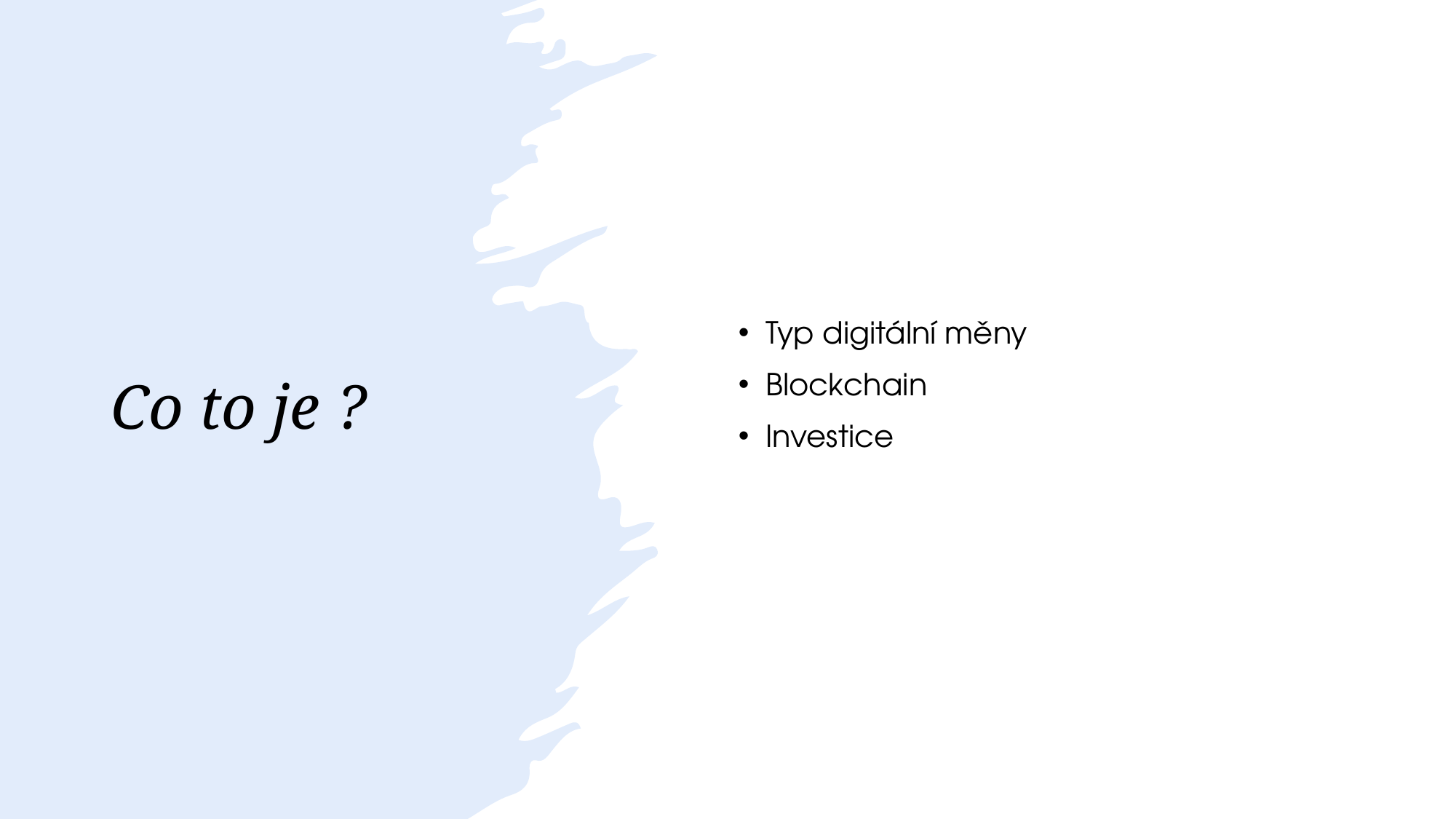

# Co to je ?
Typ digitální měny
Blockchain
Investice